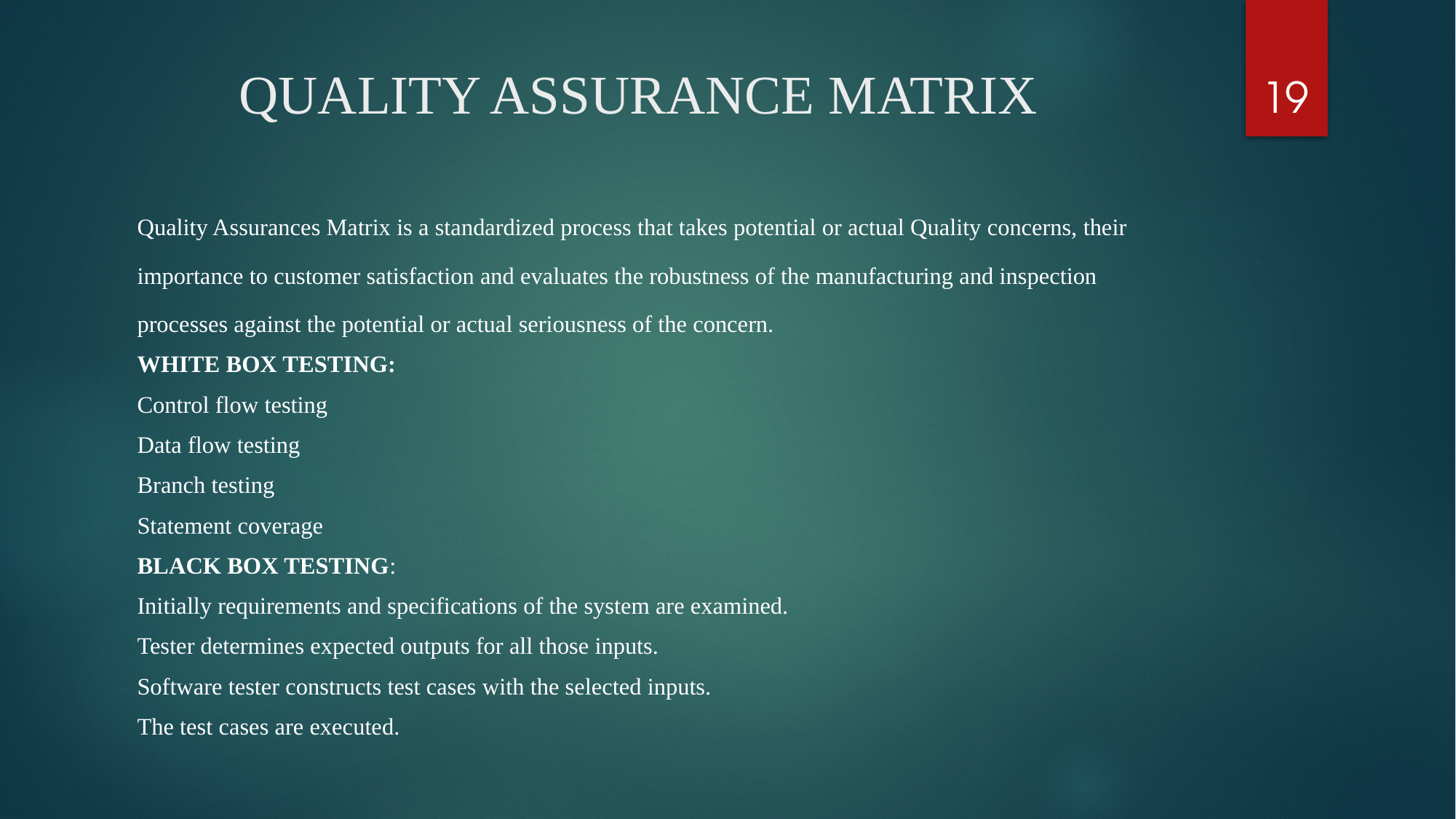

19
# QUALITY ASSURANCE MATRIX

Quality Assurances Matrix is a standardized process that takes potential or actual Quality concerns, their importance to customer satisfaction and evaluates the robustness of the manufacturing and inspection processes against the potential or actual seriousness of the concern.
WHITE BOX TESTING:
Control flow testing
Data flow testing
Branch testing
Statement coverage
BLACK BOX TESTING:
Initially requirements and specifications of the system are examined.
Tester determines expected outputs for all those inputs.
Software tester constructs test cases with the selected inputs.
The test cases are executed.